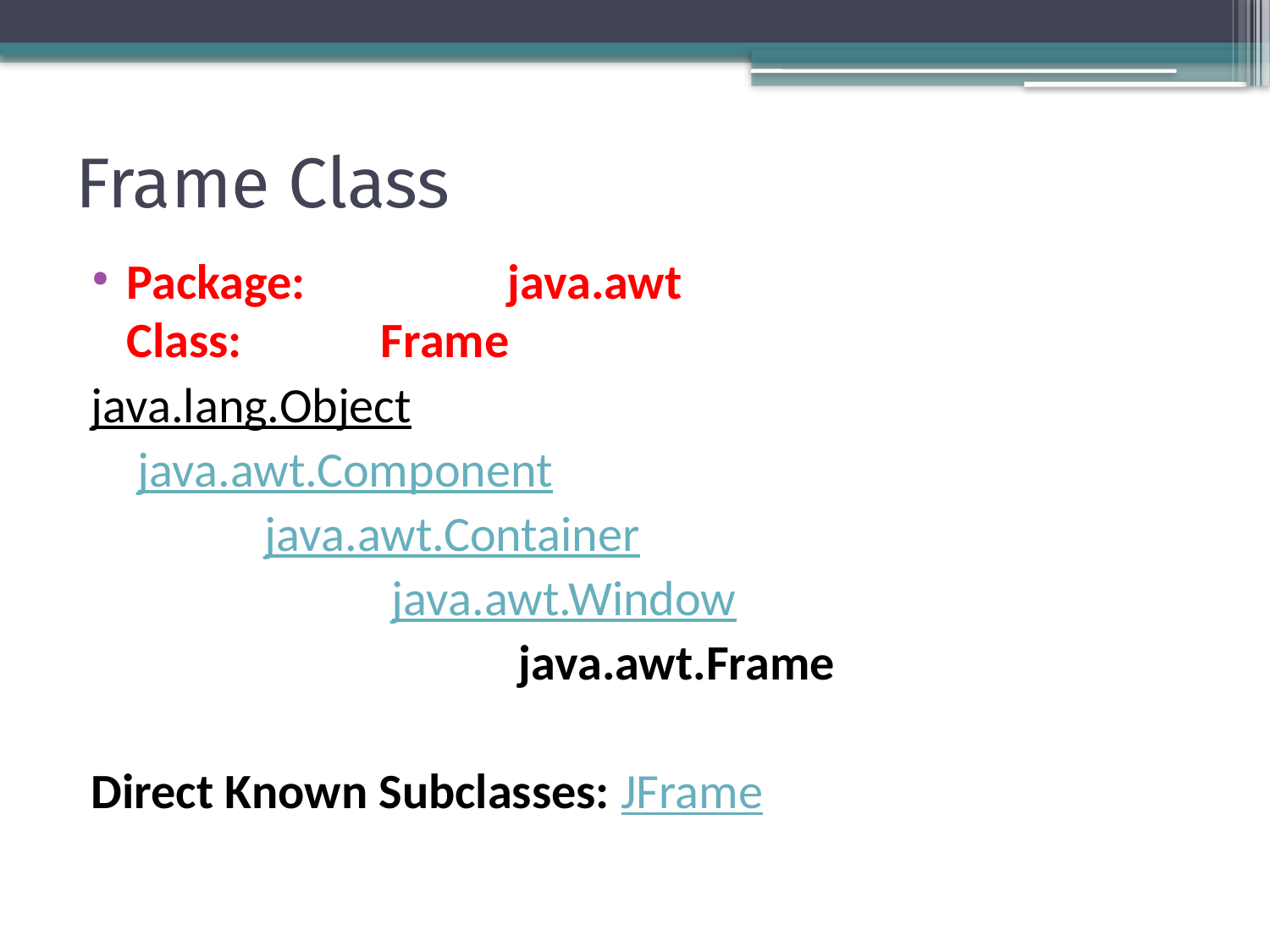

# Frame Class
Package: 		java.awt
Class: 		Frame
java.lang.Object
	 java.awt.Component
		 java.awt.Container
			 java.awt.Window
				 java.awt.Frame

Direct Known Subclasses: JFrame